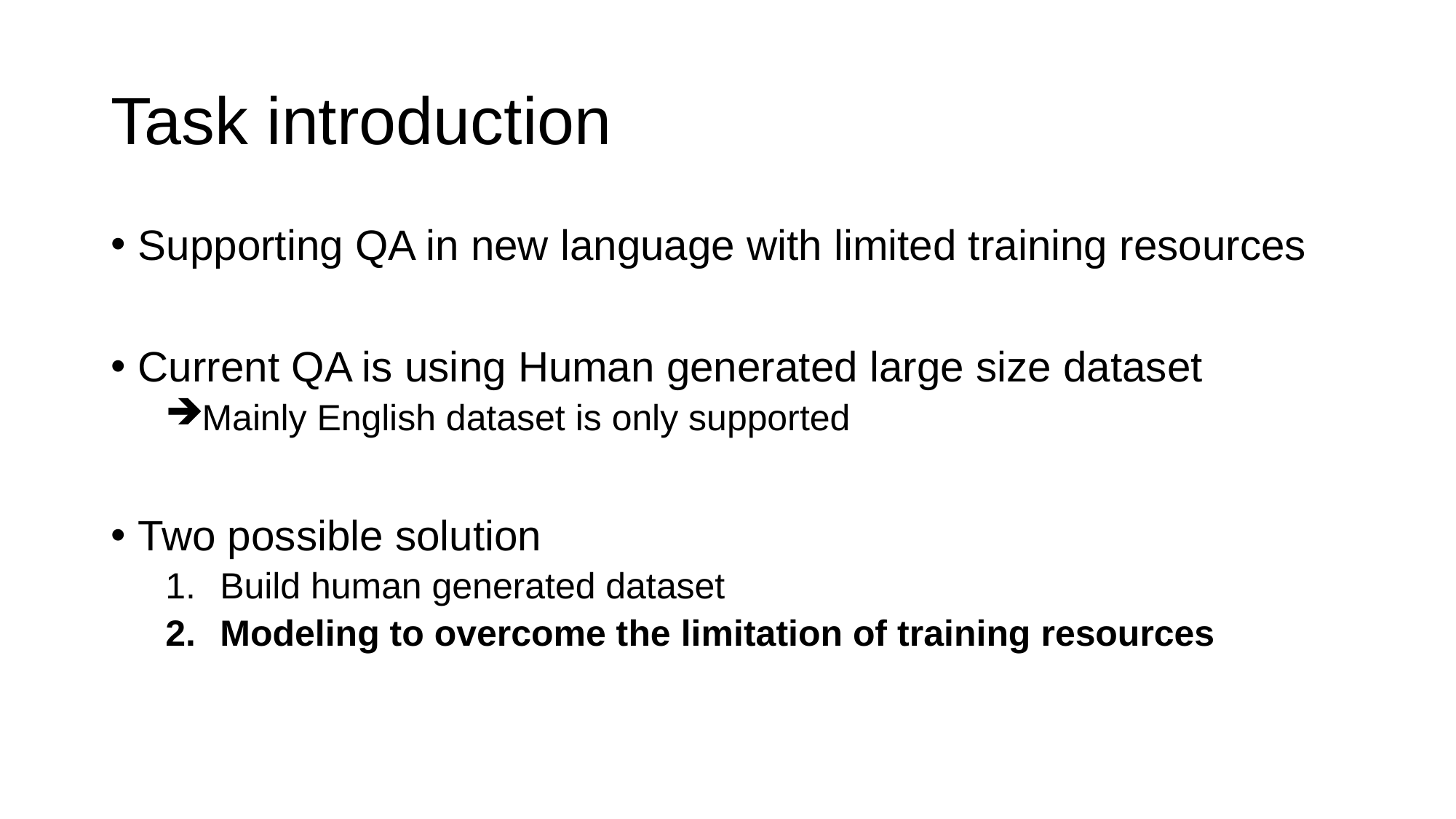

# Task introduction
Supporting QA in new language with limited training resources

Current QA is using Human generated large size dataset
Mainly English dataset is only supported

Two possible solution
Build human generated dataset
Modeling to overcome the limitation of training resources